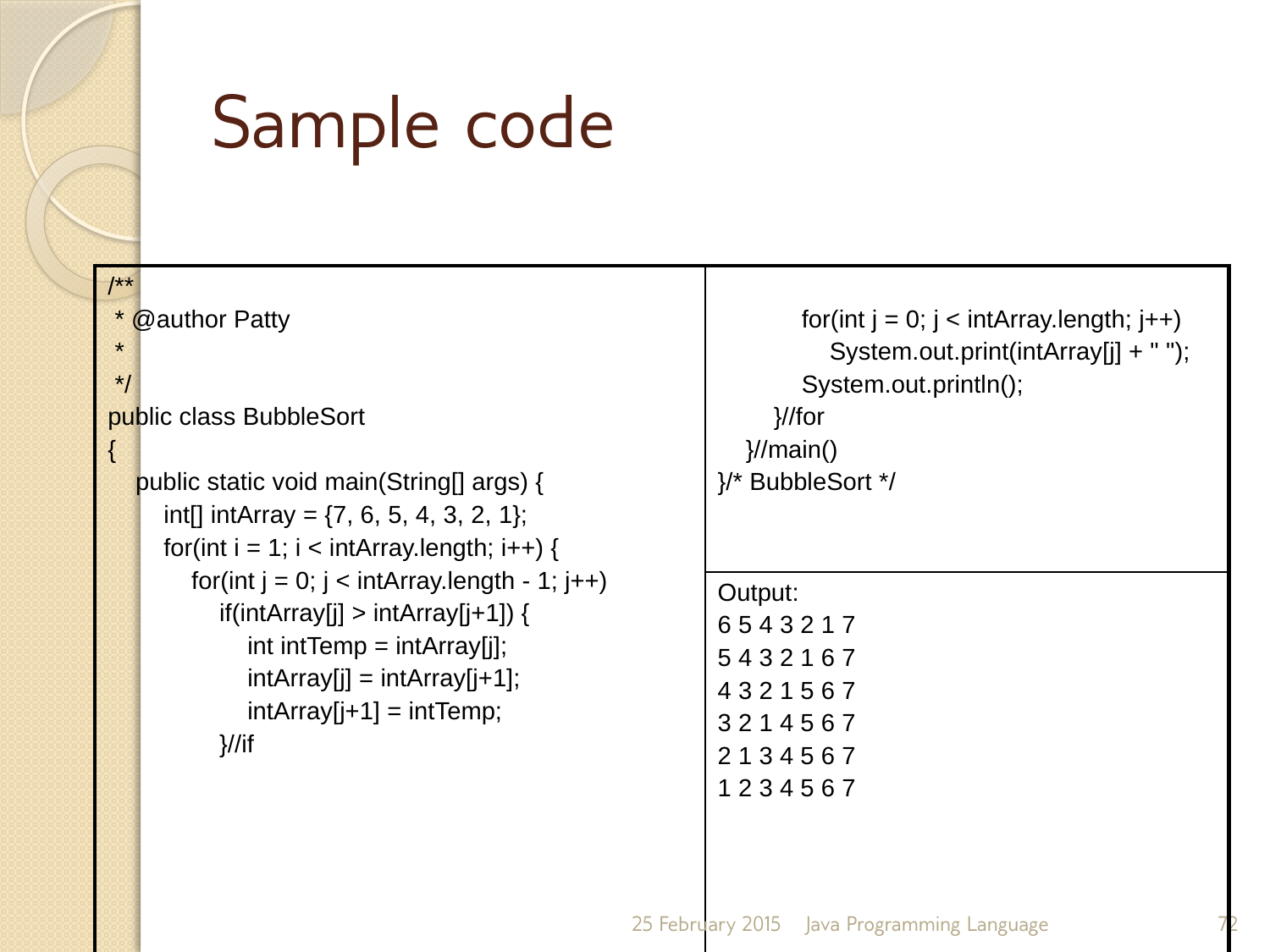

# Sample code
| /\*\* \* @author Patty \* \*/ public class BubbleSort { public static void main(String[] args) { int[] intArray = {7, 6, 5, 4, 3, 2, 1}; for(int i = 1; i < intArray.length; i++) { for(int j = 0; j < intArray.length - 1; j++) if(intArray[j] > intArray[j+1]) { int intTemp = intArray[j]; intArray[j] = intArray[j+1]; intArray[j+1] = intTemp; }//if | for(int j = 0; j < intArray.length; j++) System.out.print(intArray[j] + " "); System.out.println(); }//for }//main() }/\* BubbleSort \*/ |
| --- | --- |
|  | Output: 6 5 4 3 2 1 7 5 4 3 2 1 6 7 4 3 2 1 5 6 7 3 2 1 4 5 6 7 2 1 3 4 5 6 7 1 2 3 4 5 6 7 |
25 February 2015
Java Programming Language
72